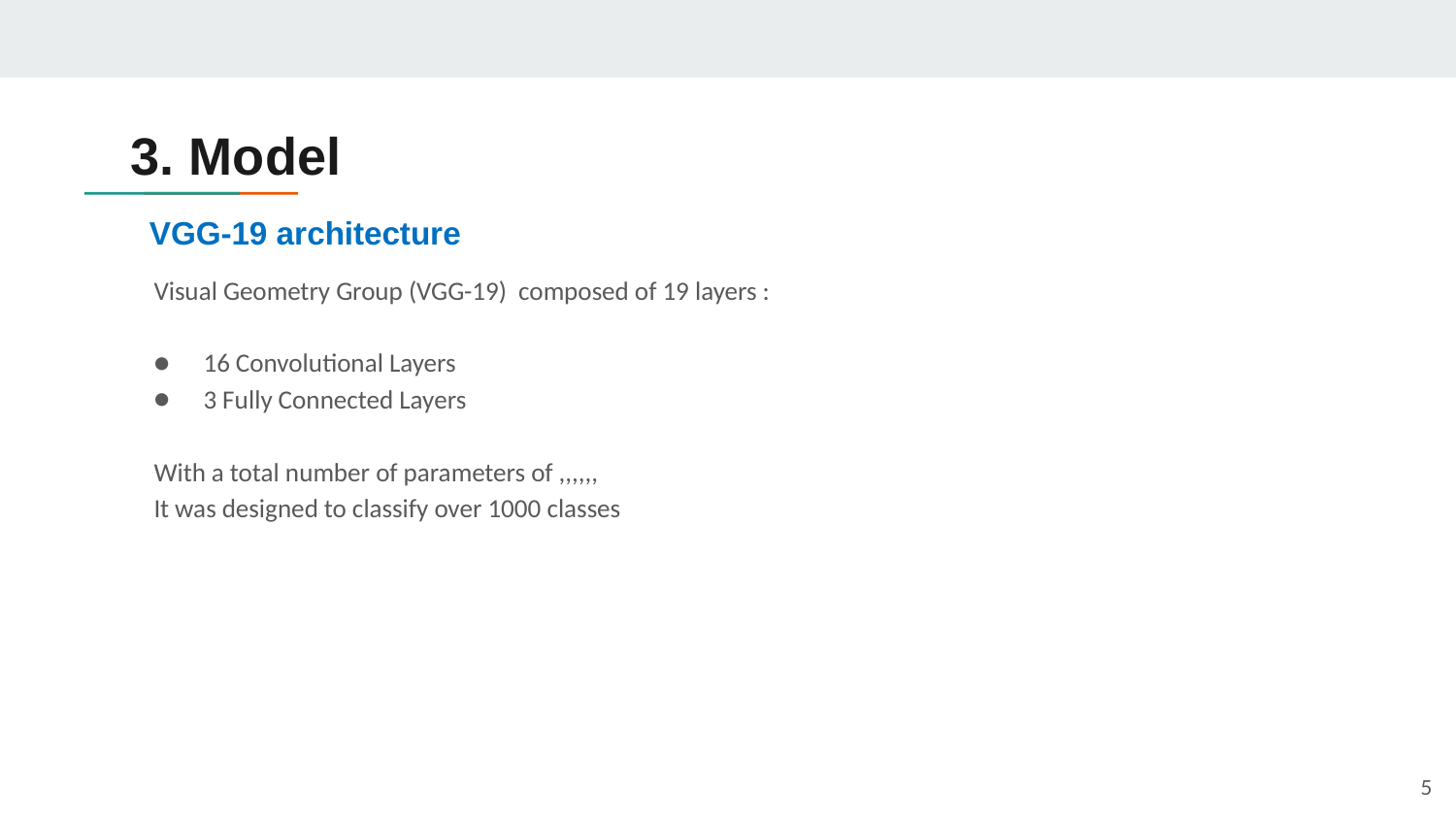

# 3. Model

VGG-19 architecture
Visual Geometry Group (VGG-19)  composed of 19 layers :

16 Convolutional Layers
3 Fully Connected Layers

With a total number of parameters of ,,,,,,
It was designed to classify over 1000 classes
5